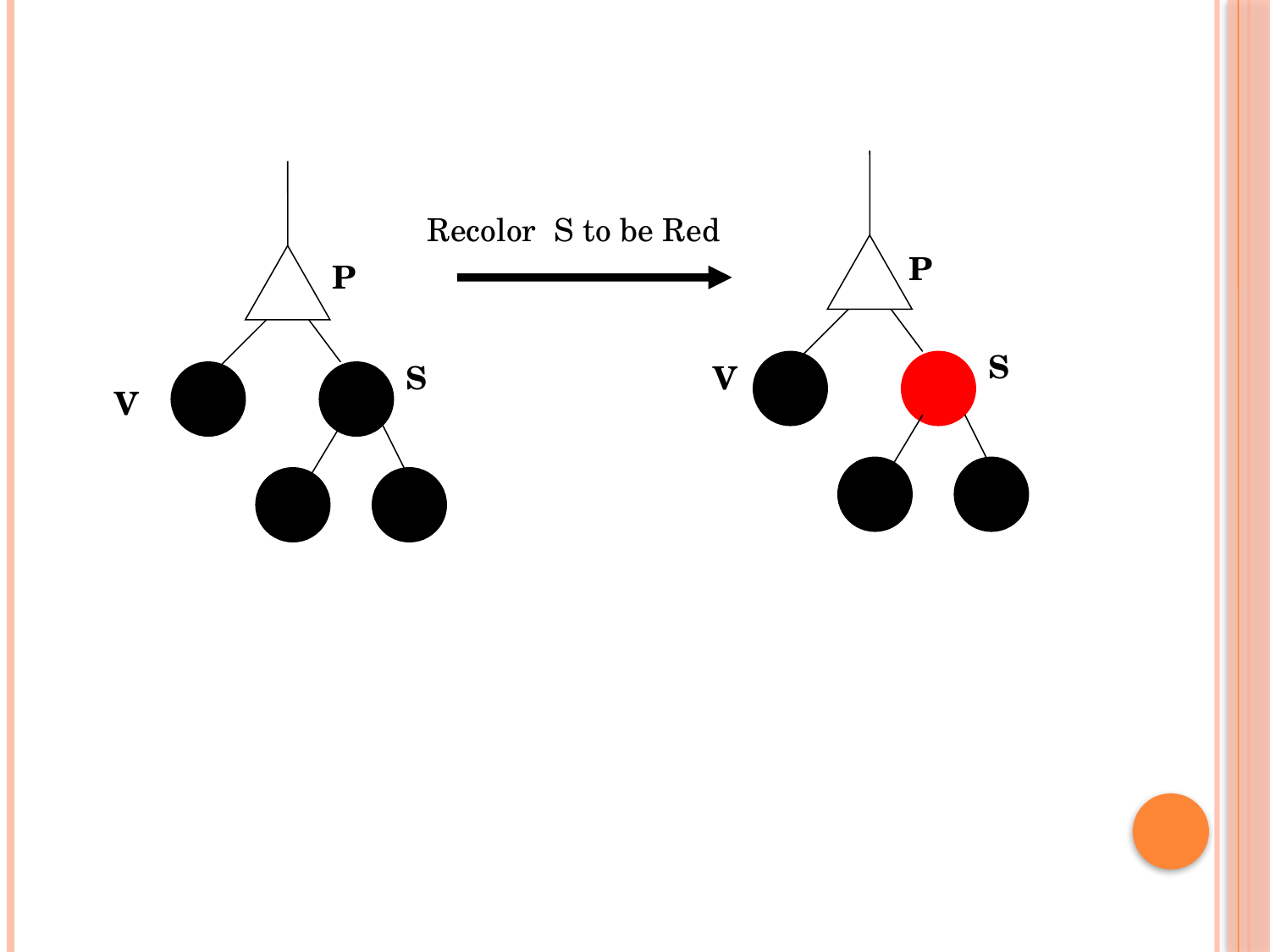

Recolor  S to be Red

P

P

S
S
V

V